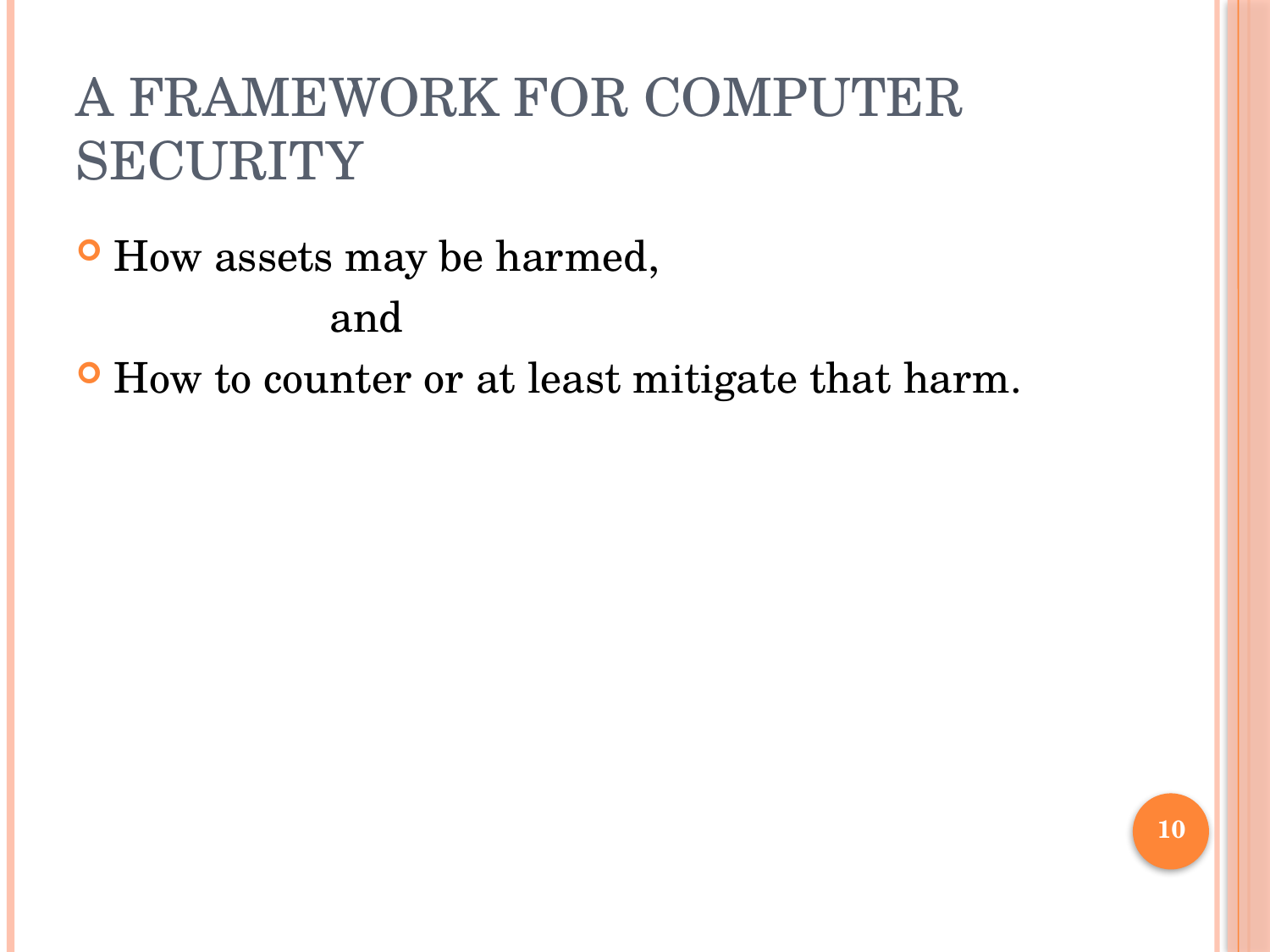

# A Framework for Computer Security
How assets may be harmed,
		and
How to counter or at least mitigate that harm.
10